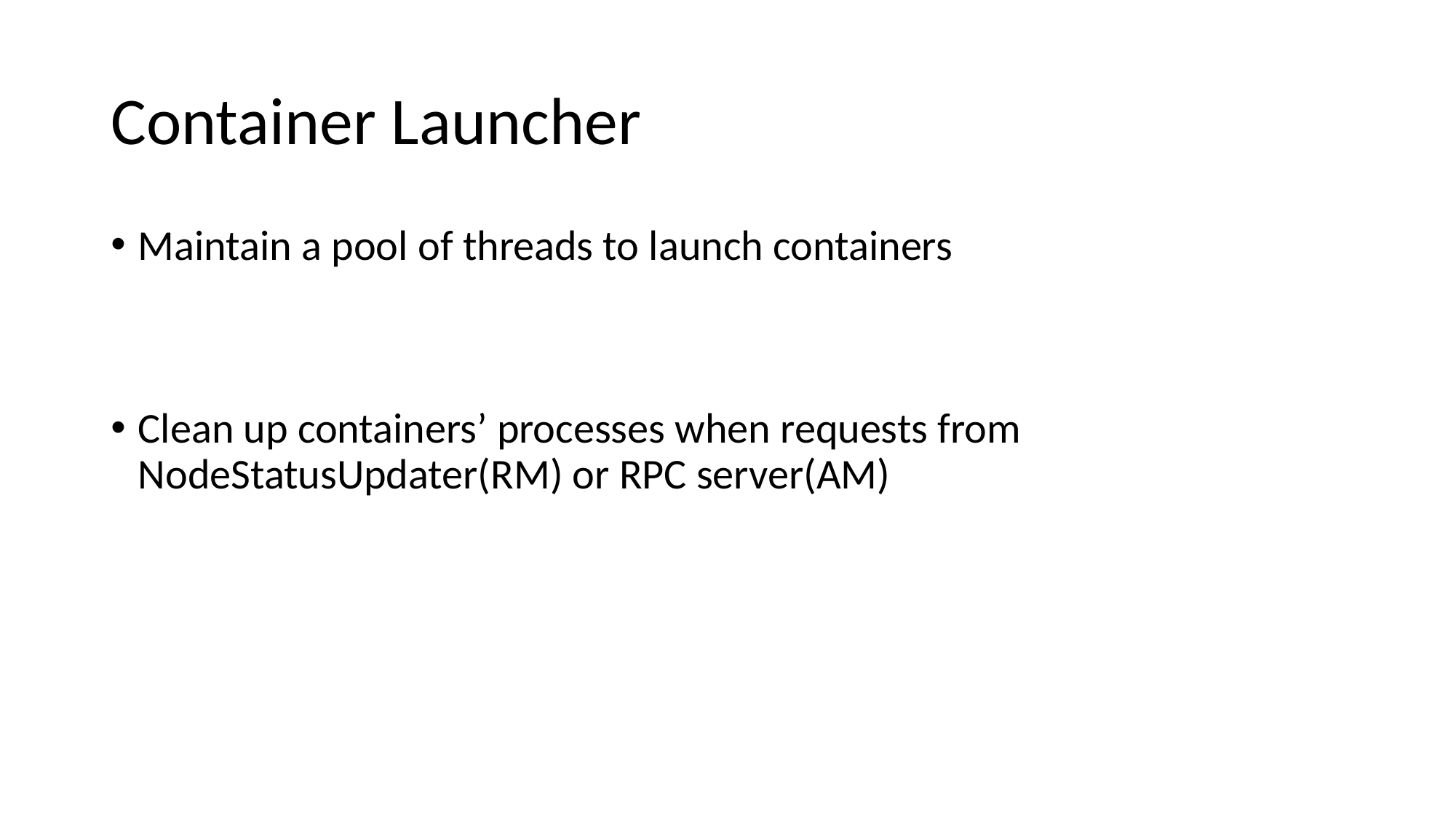

# Container Launcher
Maintain a pool of threads to launch containers

Clean up containers’ processes when requests from NodeStatusUpdater(RM) or RPC server(AM)